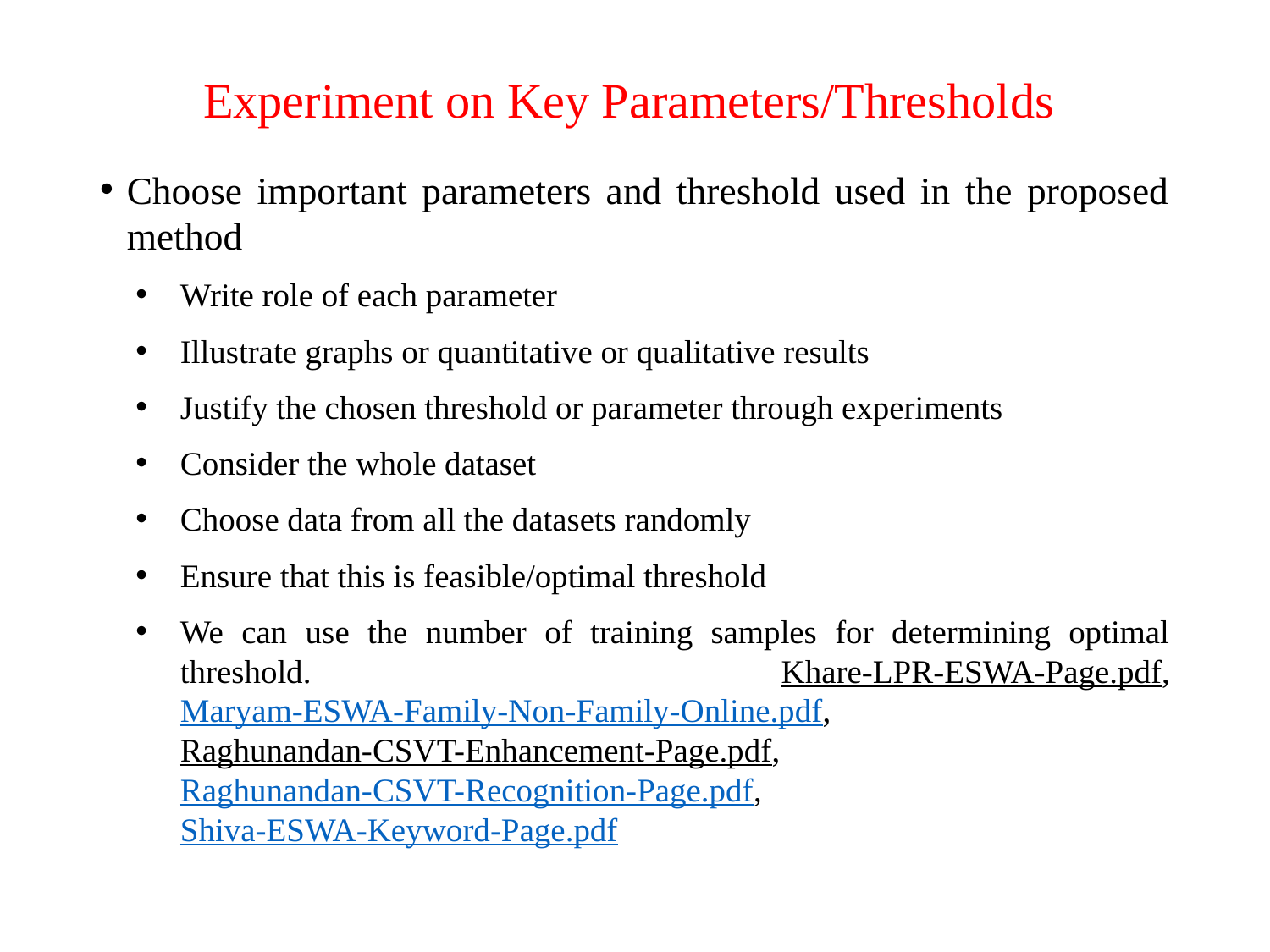

# Experiment on Key Parameters/Thresholds
Choose important parameters and threshold used in the proposed method
Write role of each parameter
Illustrate graphs or quantitative or qualitative results
Justify the chosen threshold or parameter through experiments
Consider the whole dataset
Choose data from all the datasets randomly
Ensure that this is feasible/optimal threshold
We can use the number of training samples for determining optimal threshold. Khare-LPR-ESWA-Page.pdf, Maryam-ESWA-Family-Non-Family-Online.pdf, Raghunandan-CSVT-Enhancement-Page.pdf, Raghunandan-CSVT-Recognition-Page.pdf, Shiva-ESWA-Keyword-Page.pdf